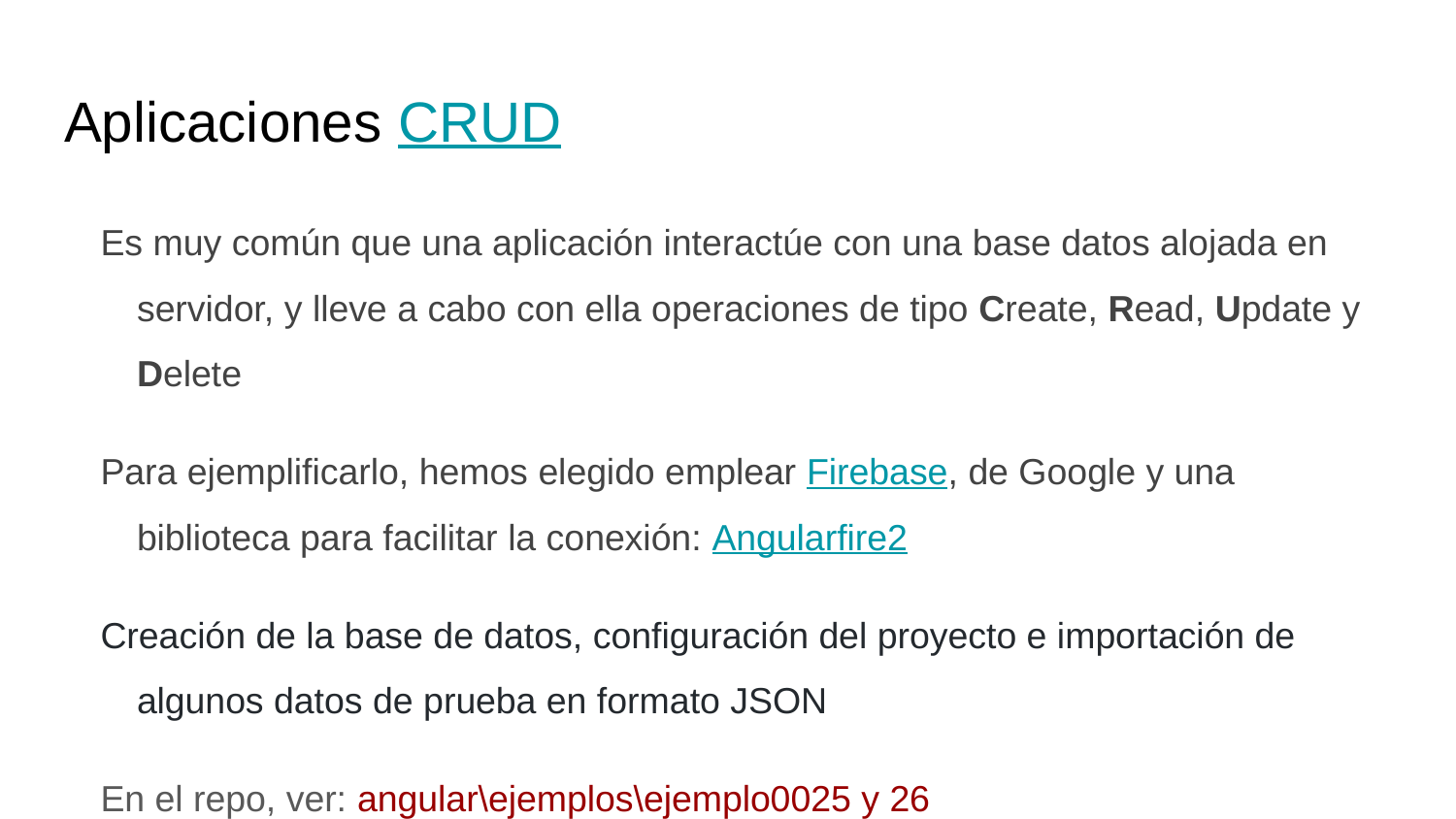

# Aplicaciones CRUD
Es muy común que una aplicación interactúe con una base datos alojada en servidor, y lleve a cabo con ella operaciones de tipo Create, Read, Update y Delete
Para ejemplificarlo, hemos elegido emplear Firebase, de Google y una biblioteca para facilitar la conexión: Angularfire2
Creación de la base de datos, configuración del proyecto e importación de algunos datos de prueba en formato JSON
En el repo, ver: angular\ejemplos\ejemplo0025 y 26